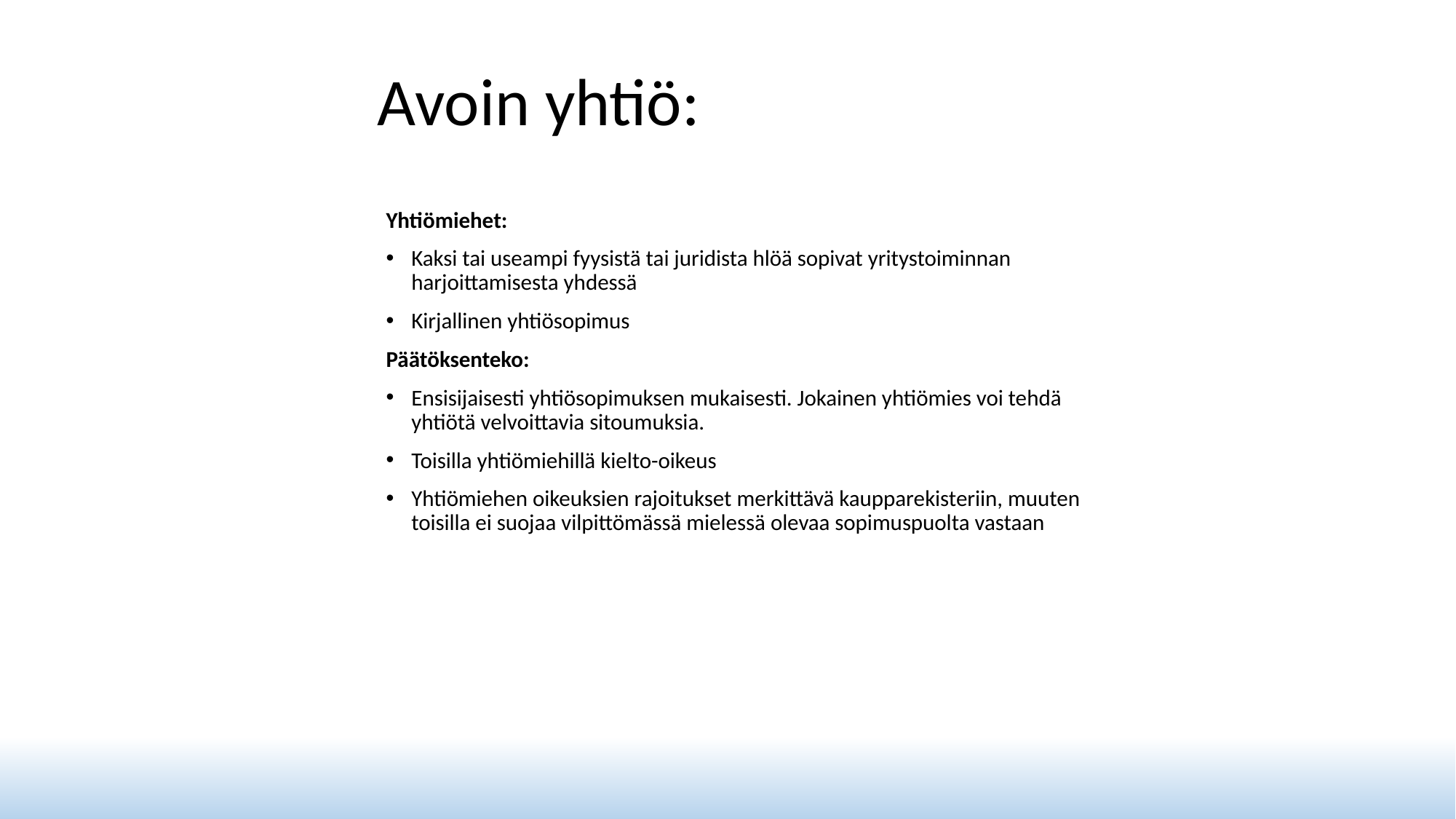

# Avoin yhtiö:
Yhtiömiehet:
Kaksi tai useampi fyysistä tai juridista hlöä sopivat yritystoiminnan harjoittamisesta yhdessä
Kirjallinen yhtiösopimus
Päätöksenteko:
Ensisijaisesti yhtiösopimuksen mukaisesti. Jokainen yhtiömies voi tehdä yhtiötä velvoittavia sitoumuksia.
Toisilla yhtiömiehillä kielto-oikeus
Yhtiömiehen oikeuksien rajoitukset merkittävä kaupparekisteriin, muuten toisilla ei suojaa vilpittömässä mielessä olevaa sopimuspuolta vastaan